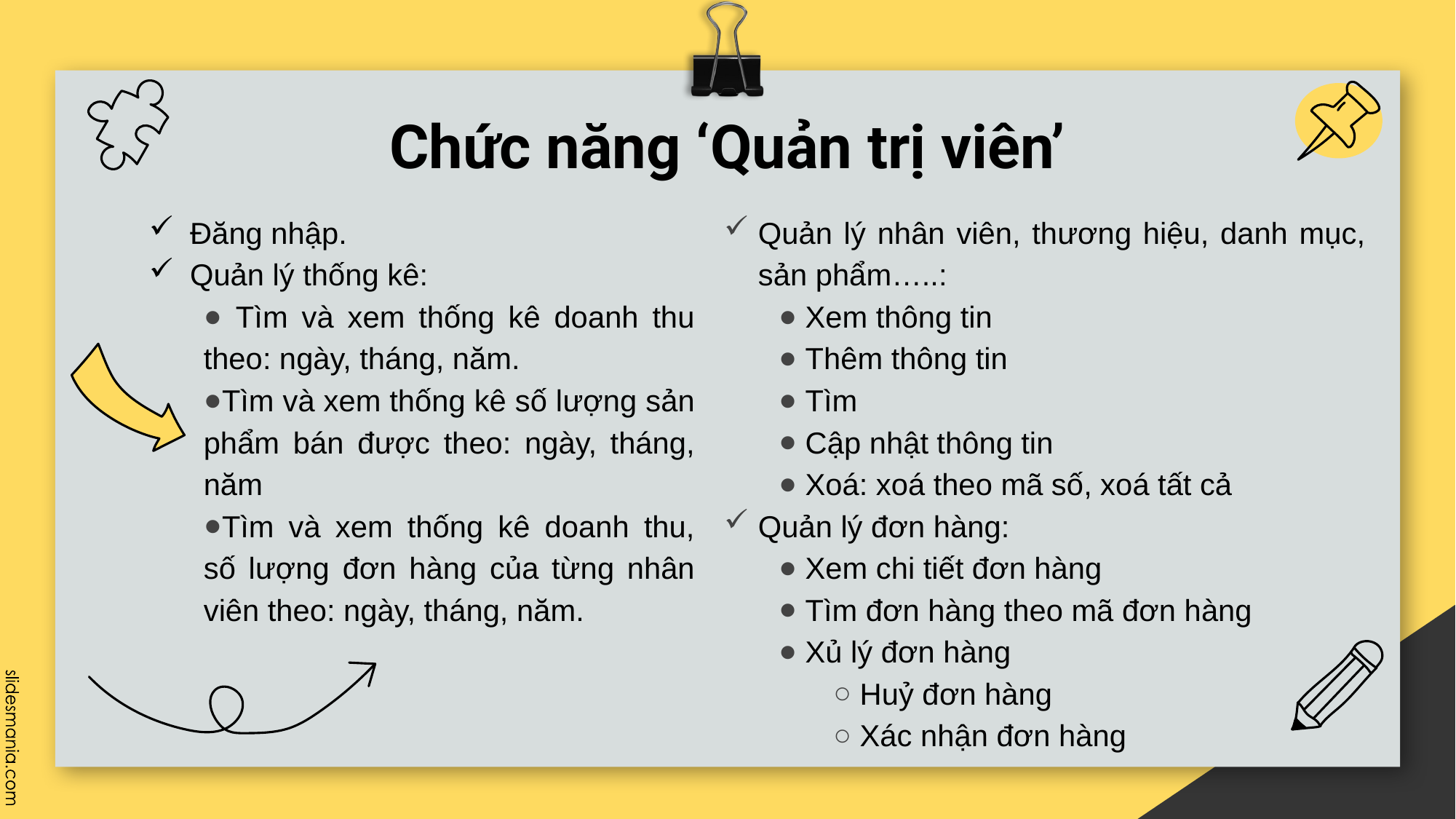

# Chức năng ‘Quản trị viên’
Đăng nhập.
Quản lý thống kê:
 Tìm và xem thống kê doanh thu theo: ngày, tháng, năm.
Tìm và xem thống kê số lượng sản phẩm bán được theo: ngày, tháng, năm
Tìm và xem thống kê doanh thu, số lượng đơn hàng của từng nhân viên theo: ngày, tháng, năm.

Quản lý nhân viên, thương hiệu, danh mục, sản phẩm…..:
 Xem thông tin
 Thêm thông tin
 Tìm
 Cập nhật thông tin
 Xoá: xoá theo mã số, xoá tất cả
Quản lý đơn hàng:
 Xem chi tiết đơn hàng
 Tìm đơn hàng theo mã đơn hàng
 Xủ lý đơn hàng
 Huỷ đơn hàng
 Xác nhận đơn hàng